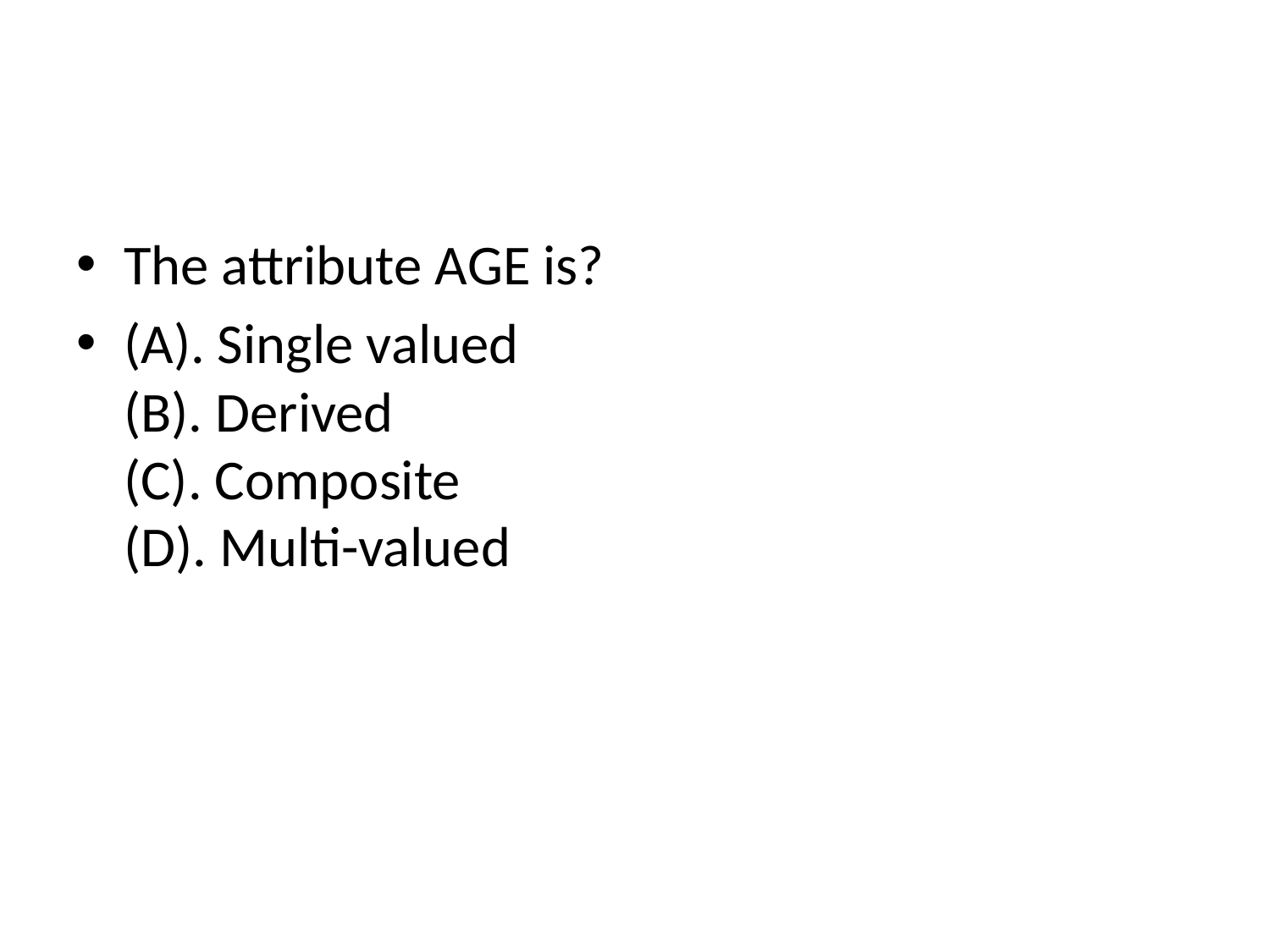

#
The attribute AGE is?
(A). Single valued
(B). Derived
(C). Composite
(D). Multi-valued